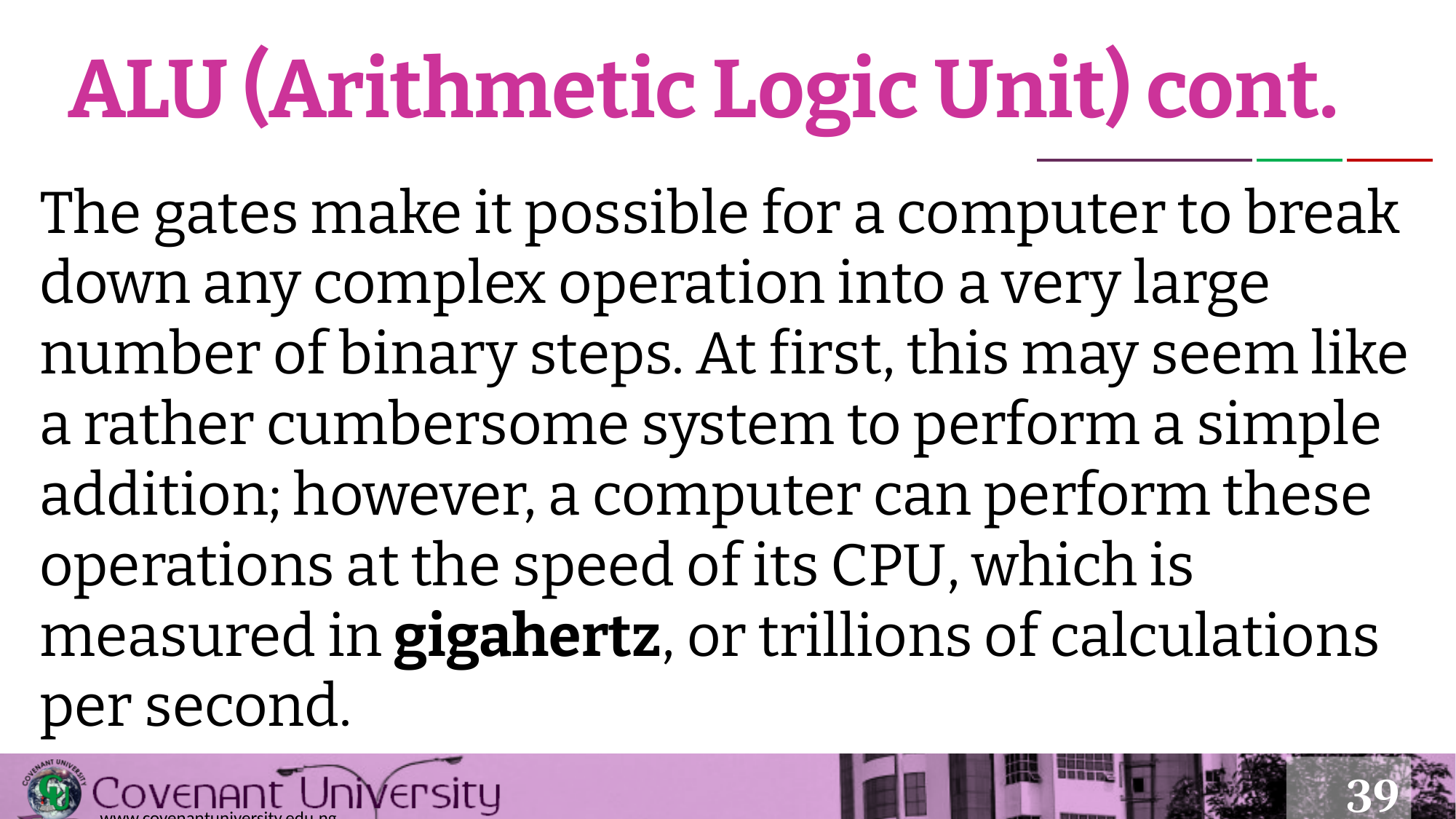

# ALU (Arithmetic Logic Unit) cont.
The gates make it possible for a computer to break down any complex operation into a very large number of binary steps. At first, this may seem like a rather cumbersome system to perform a simple addition; however, a computer can perform these operations at the speed of its CPU, which is measured in gigahertz, or trillions of calculations per second.